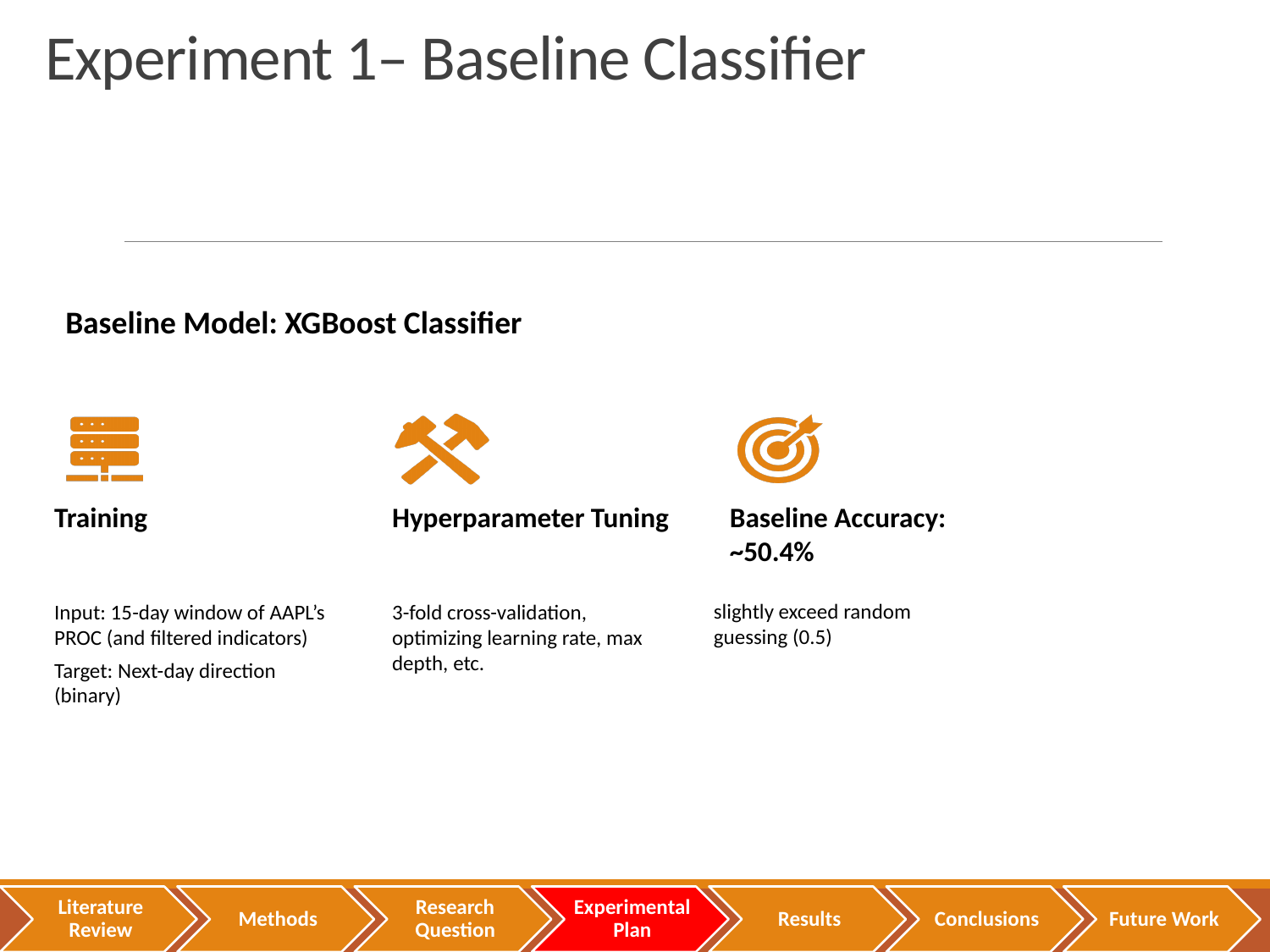

# Experiment 1– Baseline Classifier
Baseline Model: XGBoost Classifier
Training
Input: 15-day window of AAPL’s PROC (and filtered indicators)
Target: Next-day direction (binary)
Hyperparameter Tuning
3-fold cross-validation, optimizing learning rate, max depth, etc.
Baseline Accuracy: ~50.4%

slightly exceed random guessing (0.5)
Literature Review
Methods
Research Question
Experimental Plan
Results
Conclusions
Future Work